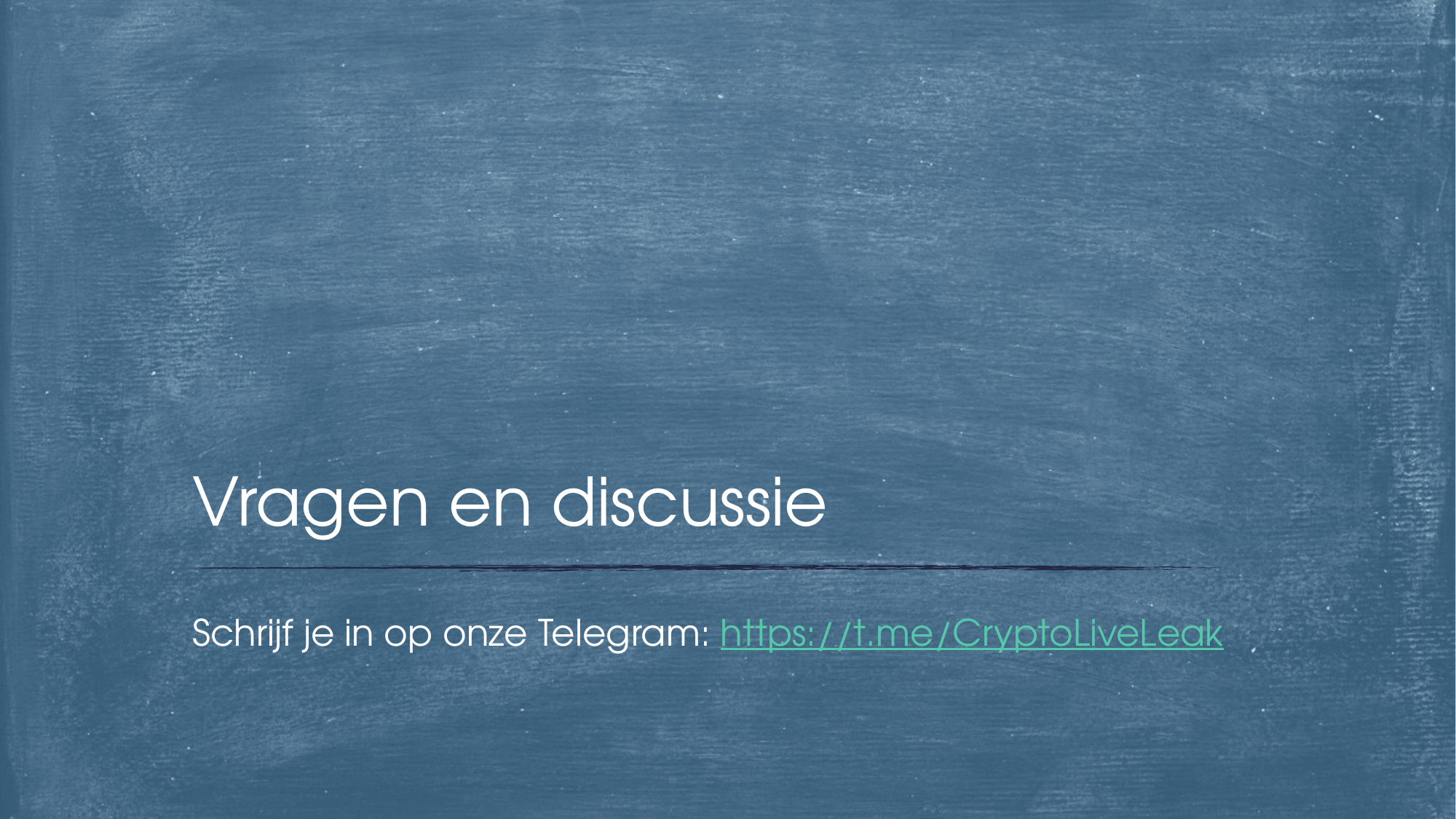

# Vragen en discussie
Schrijf je in op onze Telegram: https://t.me/CryptoLiveLeak